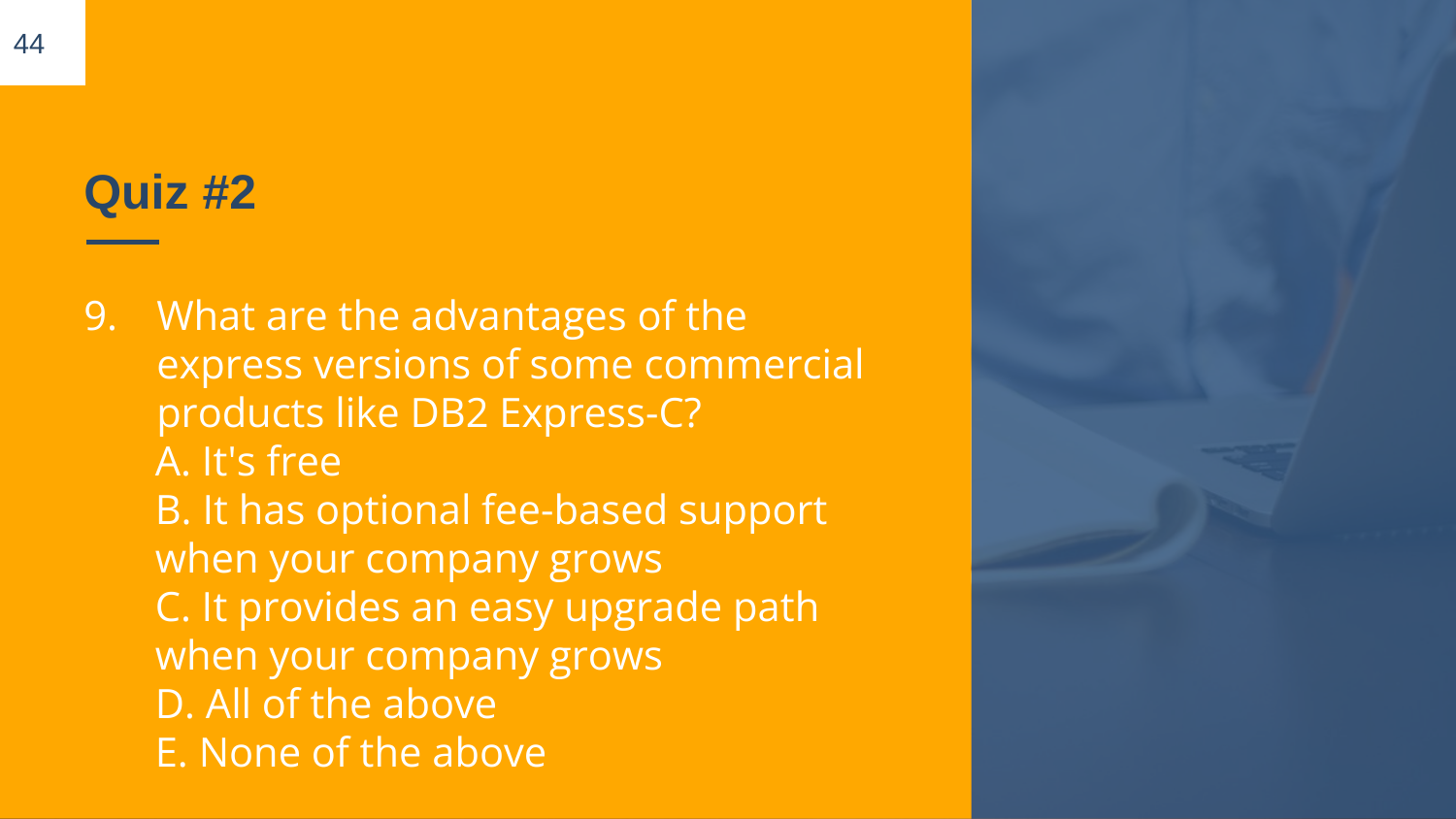

44
# Quiz #2
What are the advantages of the express versions of some commercial products like DB2 Express-C?
A. It's free
B. It has optional fee-based support when your company grows
C. It provides an easy upgrade path when your company grows
D. All of the above
E. None of the above